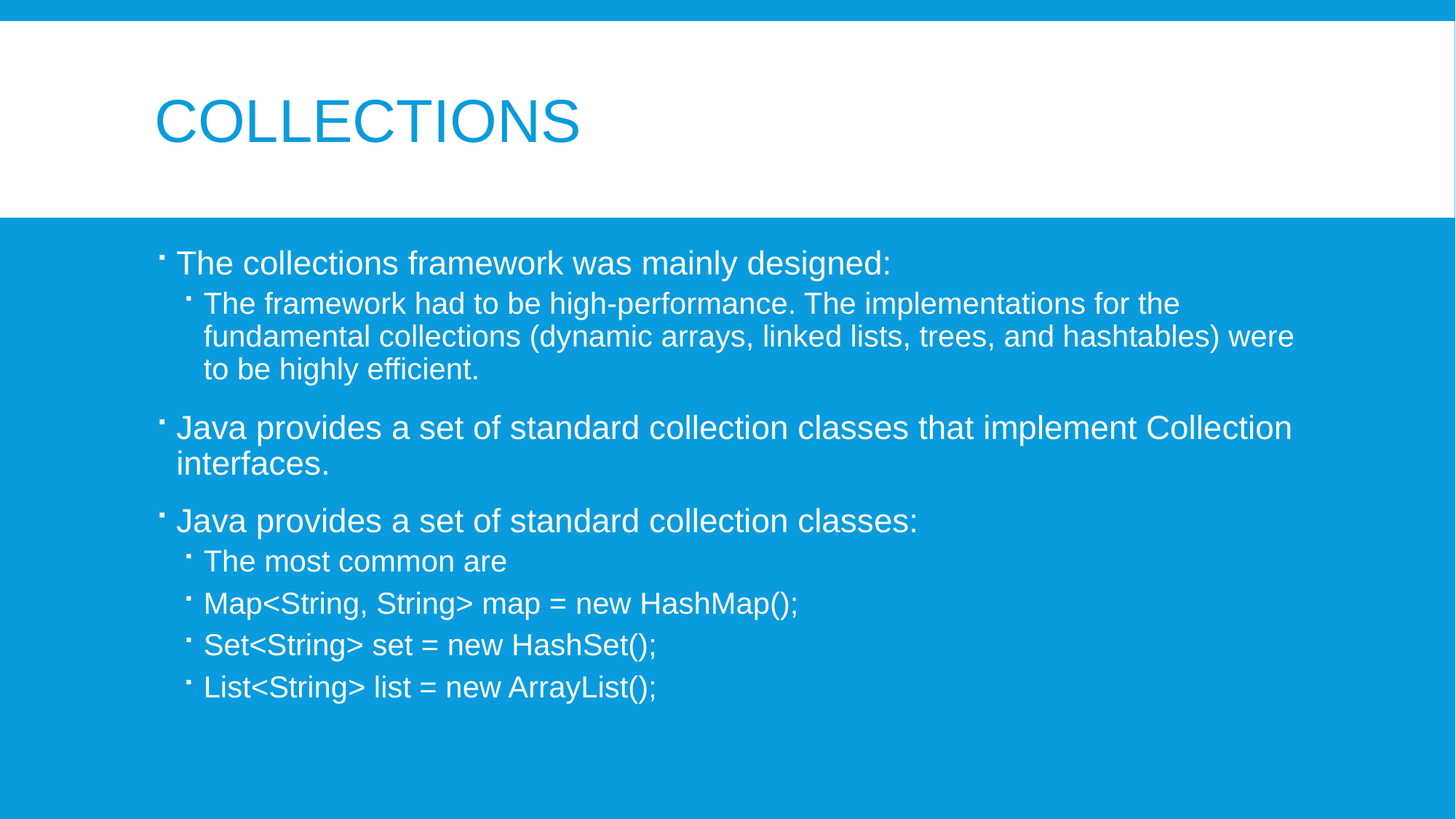

# Collections
The collections framework was mainly designed:
The framework had to be high-performance. The implementations for the fundamental collections (dynamic arrays, linked lists, trees, and hashtables) were to be highly efficient.
Java provides a set of standard collection classes that implement Collection interfaces.
Java provides a set of standard collection classes:
The most common are
Map<String, String> map = new HashMap();
Set<String> set = new HashSet();
List<String> list = new ArrayList();